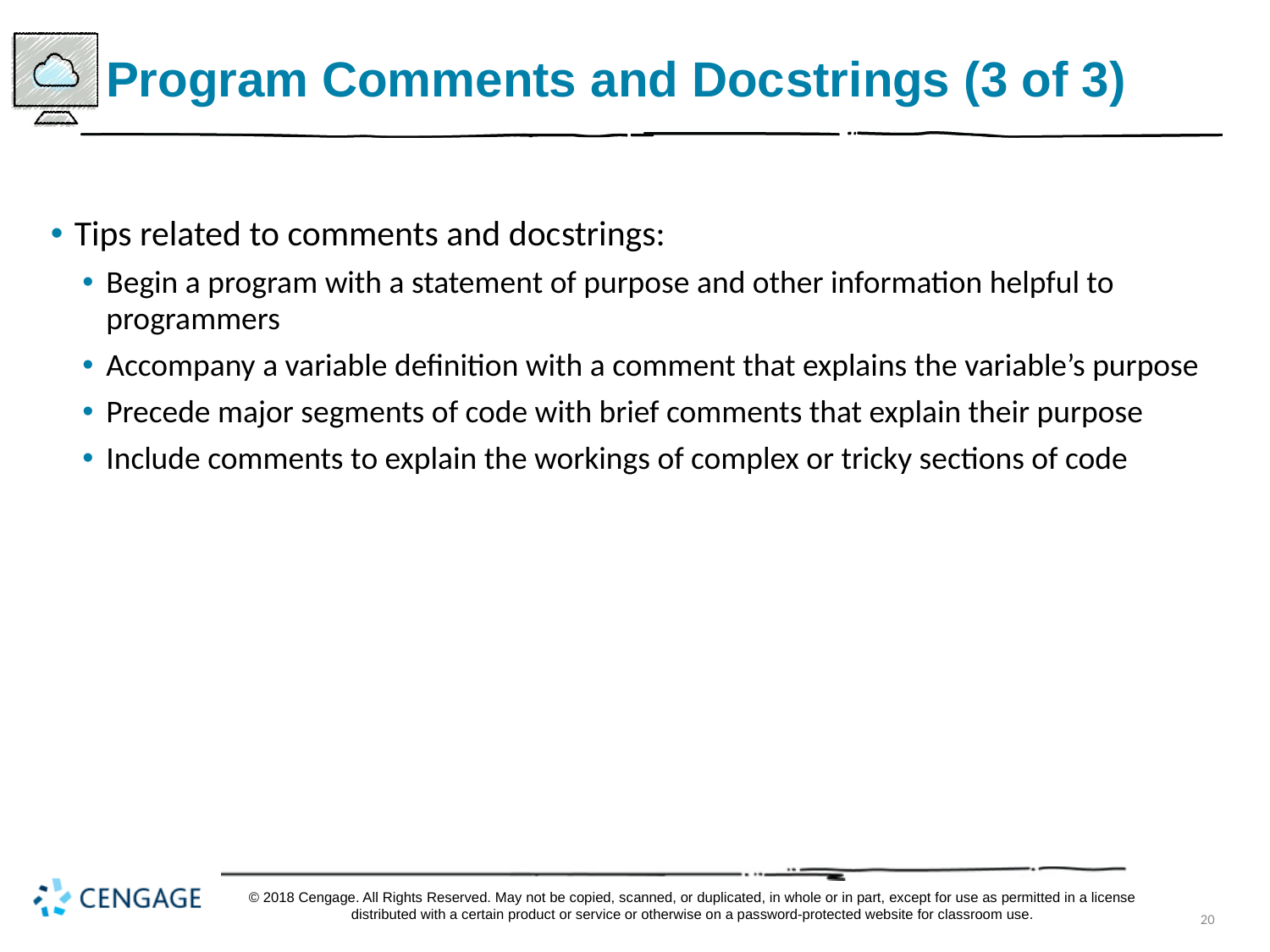

# Program Comments and Doc strings (3 of 3)
Tips related to comments and doc strings:
Begin a program with a statement of purpose and other information helpful to programmers
Accompany a variable definition with a comment that explains the variable’s purpose
Precede major segments of code with brief comments that explain their purpose
Include comments to explain the workings of complex or tricky sections of code
© 2018 Cengage. All Rights Reserved. May not be copied, scanned, or duplicated, in whole or in part, except for use as permitted in a license distributed with a certain product or service or otherwise on a password-protected website for classroom use.